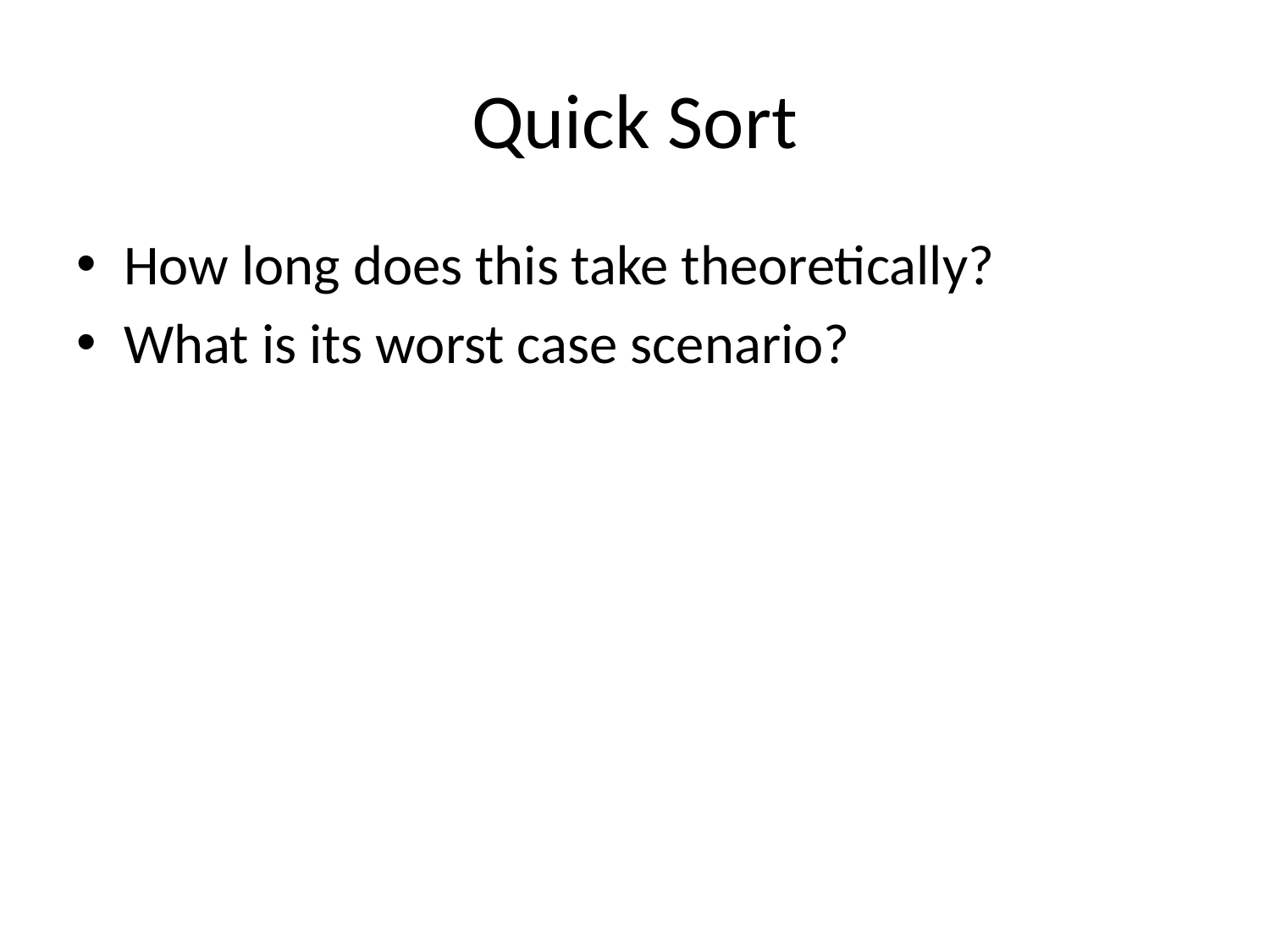

# Quick Sort
How long does this take theoretically?
What is its worst case scenario?